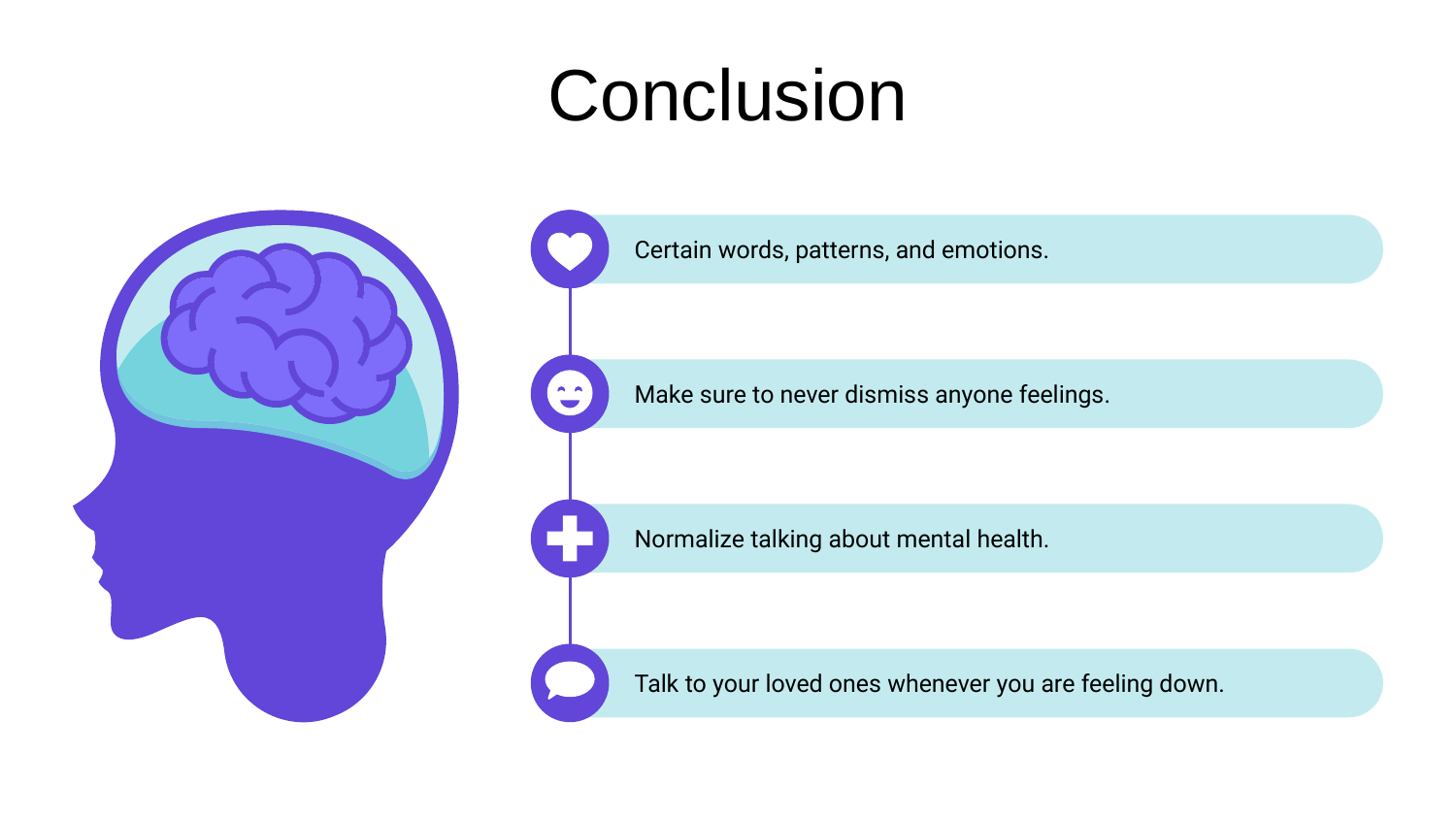

# Conclusion

Certain words, patterns, and emotions.

Make sure to never dismiss anyone feelings.

Normalize talking about mental health.

Talk to your loved ones whenever you are feeling down.